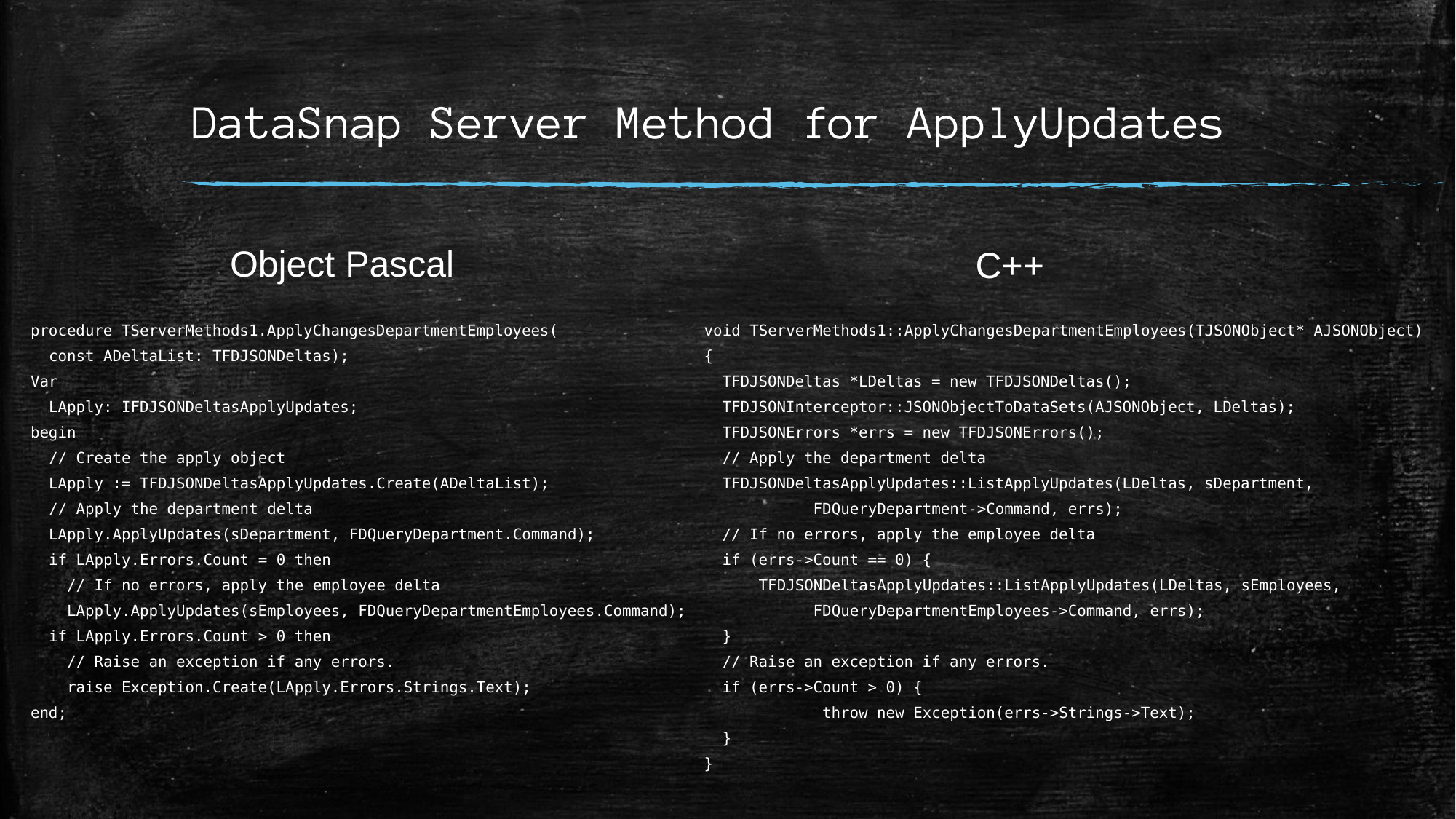

# DataSnap Server Method for ApplyUpdates
Object Pascal
C++
procedure TServerMethods1.ApplyChangesDepartmentEmployees(
  const ADeltaList: TFDJSONDeltas);
Var
  LApply: IFDJSONDeltasApplyUpdates;
begin
  // Create the apply object
  LApply := TFDJSONDeltasApplyUpdates.Create(ADeltaList);
  // Apply the department delta
  LApply.ApplyUpdates(sDepartment, FDQueryDepartment.Command);
  if LApply.Errors.Count = 0 then
    // If no errors, apply the employee delta
    LApply.ApplyUpdates(sEmployees, FDQueryDepartmentEmployees.Command);
  if LApply.Errors.Count > 0 then
    // Raise an exception if any errors.
    raise Exception.Create(LApply.Errors.Strings.Text);
end;

void TServerMethods1::ApplyChangesDepartmentEmployees(TJSONObject* AJSONObject)
{
  TFDJSONDeltas *LDeltas = new TFDJSONDeltas();
  TFDJSONInterceptor::JSONObjectToDataSets(AJSONObject, LDeltas);
  TFDJSONErrors *errs = new TFDJSONErrors();
  // Apply the department delta
  TFDJSONDeltasApplyUpdates::ListApplyUpdates(LDeltas, sDepartment,
	FDQueryDepartment->Command, errs);
  // If no errors, apply the employee delta
  if (errs->Count == 0) {
      TFDJSONDeltasApplyUpdates::ListApplyUpdates(LDeltas, sEmployees,
	FDQueryDepartmentEmployees->Command, errs);
  }
  // Raise an exception if any errors.
  if (errs->Count > 0) {
	 throw new Exception(errs->Strings->Text);
  }
}